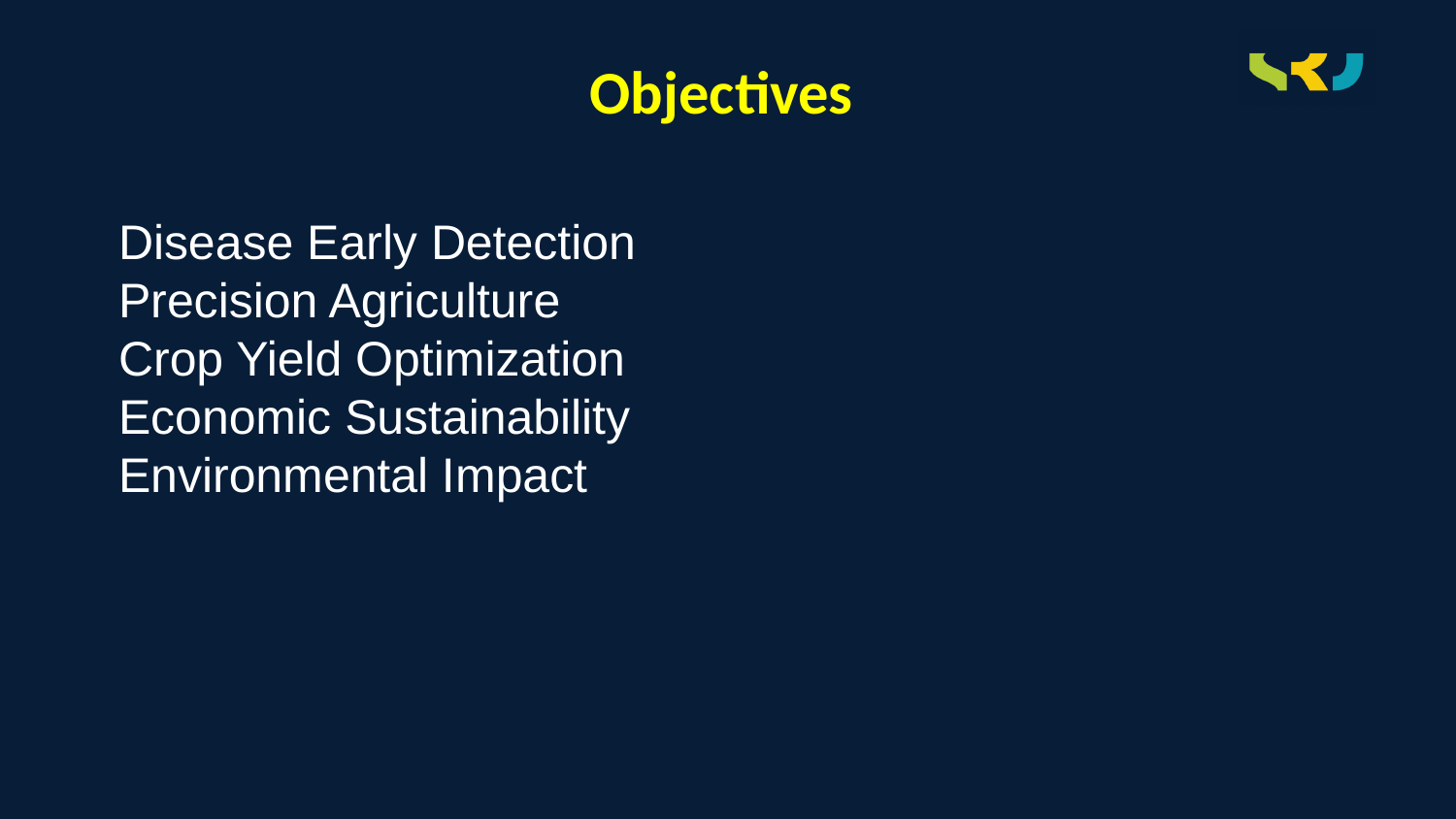

Objectives
Disease Early Detection
Precision Agriculture
Crop Yield Optimization
Economic Sustainability
Environmental Impact